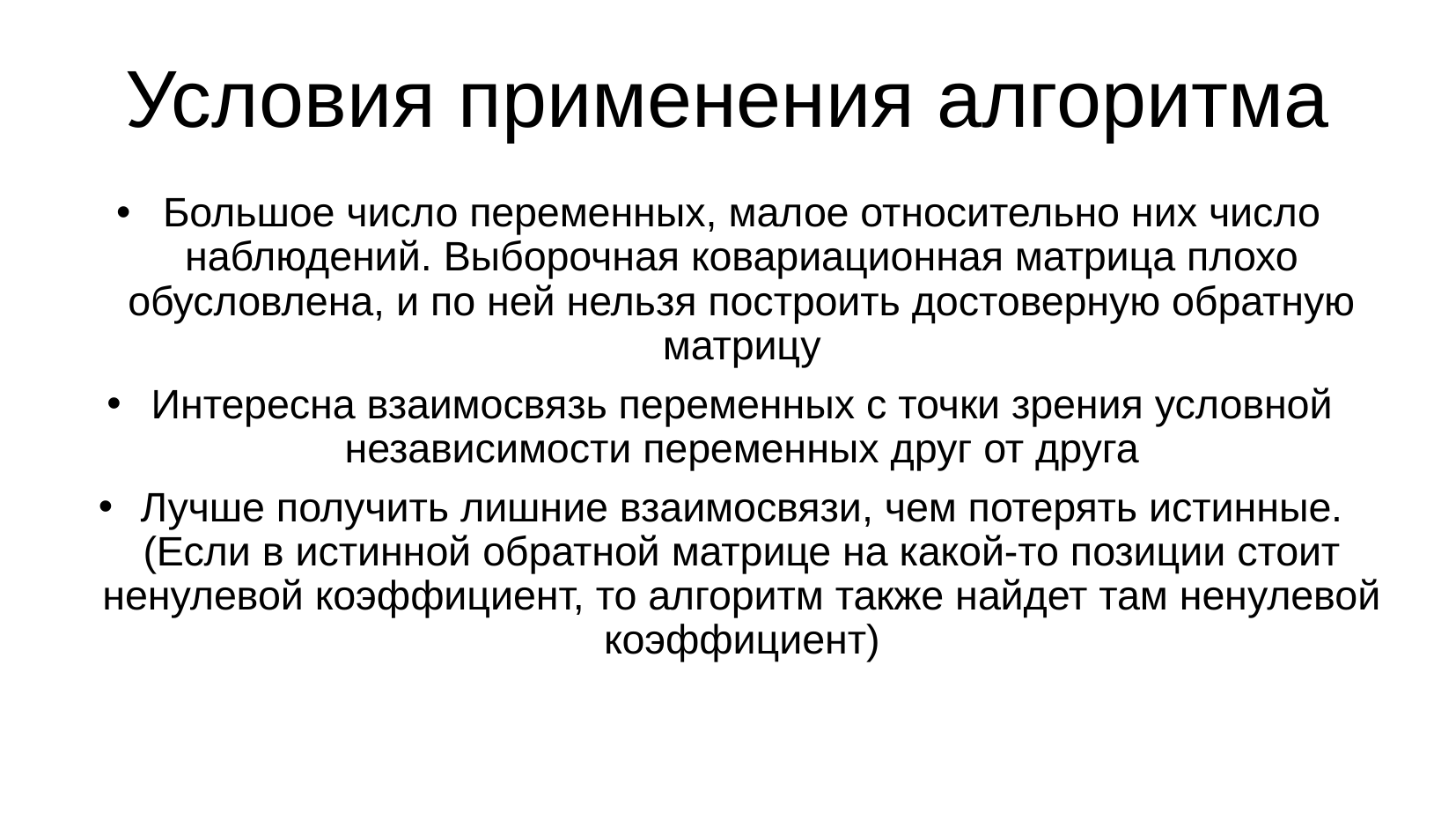

# Условия применения алгоритма
Большое число переменных, малое относительно них число наблюдений. Выборочная ковариационная матрица плохо обусловлена, и по ней нельзя построить достоверную обратную матрицу
Интересна взаимосвязь переменных с точки зрения условной независимости переменных друг от друга
Лучше получить лишние взаимосвязи, чем потерять истинные. (Если в истинной обратной матрице на какой-то позиции стоит ненулевой коэффициент, то алгоритм также найдет там ненулевой коэффициент)